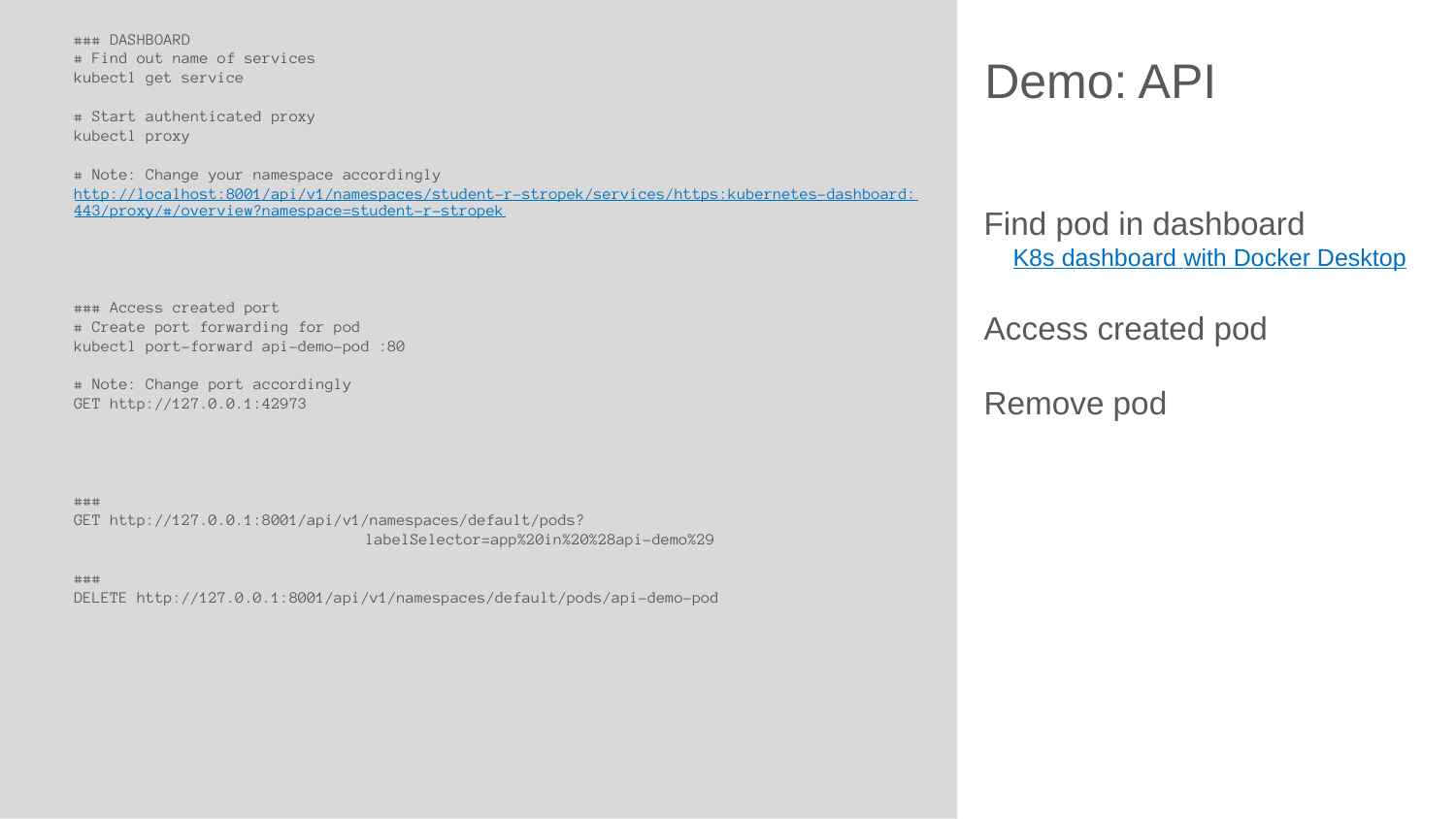

### DASHBOARD
# Find out name of services
kubectl get service

# Start authenticated proxy
kubectl proxy

# Note: Change your namespace accordingly
http://localhost:8001/api/v1/namespaces/student-r-stropek/services/https:kubernetes-dashboard:443/proxy/#/overview?namespace=student-r-stropek

### Access created port
# Create port forwarding for pod
kubectl port-forward api-demo-pod :80

# Note: Change port accordingly
GET http://127.0.0.1:42973

###
GET http://127.0.0.1:8001/api/v1/namespaces/default/pods?
		labelSelector=app%20in%20%28api-demo%29

###
DELETE http://127.0.0.1:8001/api/v1/namespaces/default/pods/api-demo-pod

# Demo: API

Find pod in dashboard
K8s dashboard with Docker Desktop
Access created pod
Remove pod